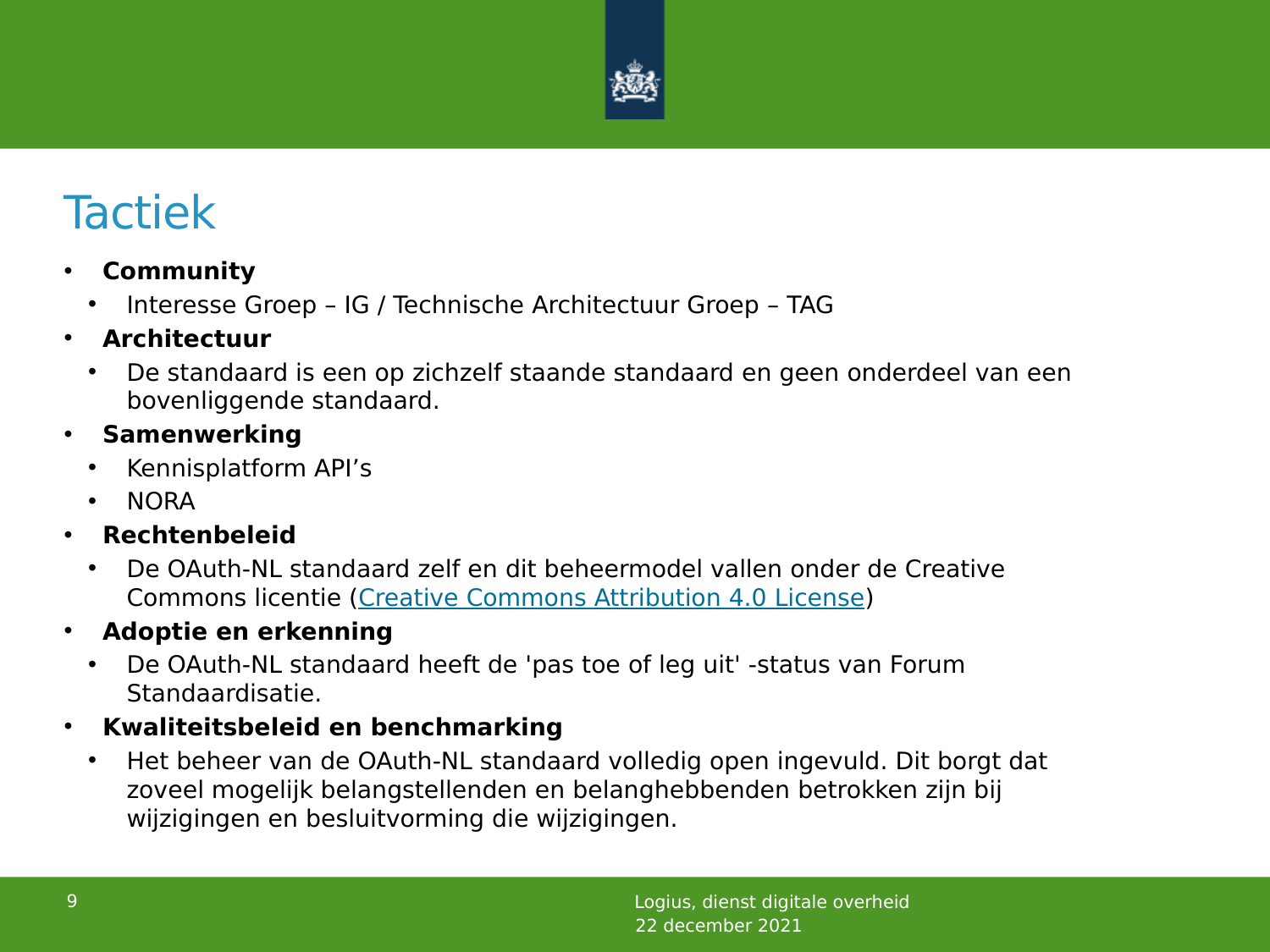

# Tactiek
Community
Interesse Groep – IG / Technische Architectuur Groep – TAG
Architectuur
De standaard is een op zichzelf staande standaard en geen onderdeel van een bovenliggende standaard.
Samenwerking
Kennisplatform API’s
NORA
Rechtenbeleid
De OAuth-NL standaard zelf en dit beheermodel vallen onder de Creative Commons licentie (Creative Commons Attribution 4.0 License)
Adoptie en erkenning
De OAuth-NL standaard heeft de 'pas toe of leg uit' -status van Forum Standaardisatie.
Kwaliteitsbeleid en benchmarking
Het beheer van de OAuth-NL standaard volledig open ingevuld. Dit borgt dat zoveel mogelijk belangstellenden en belanghebbenden betrokken zijn bij wijzigingen en besluitvorming die wijzigingen.
9
Logius, dienst digitale overheid
22 december 2021